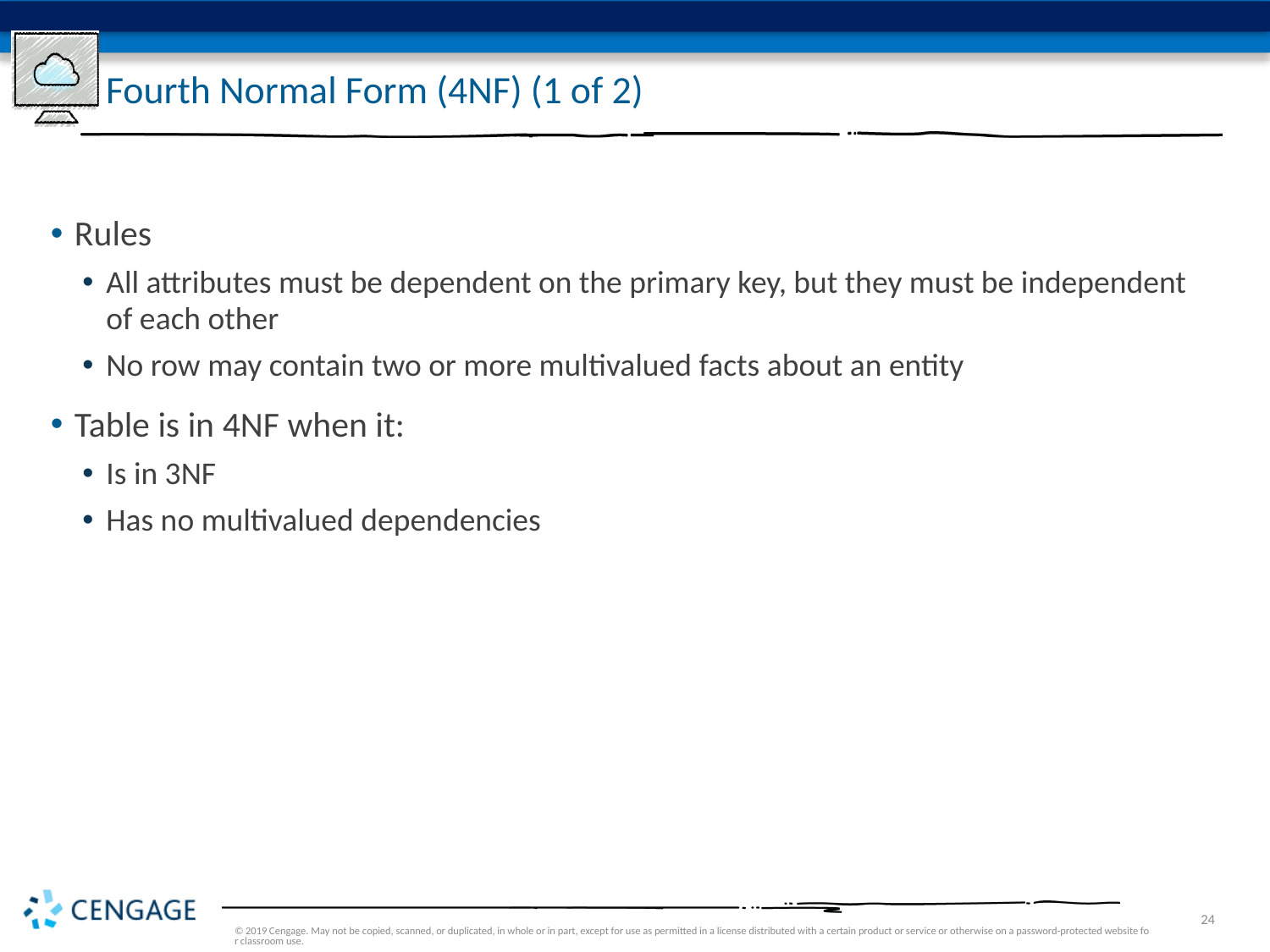

# Fourth Normal Form (4NF) (1 of 2)
Rules
All attributes must be dependent on the primary key, but they must be independent of each other
No row may contain two or more multivalued facts about an entity
Table is in 4NF when it:
Is in 3NF
Has no multivalued dependencies

© 2019 Cengage. May not be copied, scanned, or duplicated, in whole or in part, except for use as permitted in a license distributed with a certain product or service or otherwise on a password-protected website for classroom use.